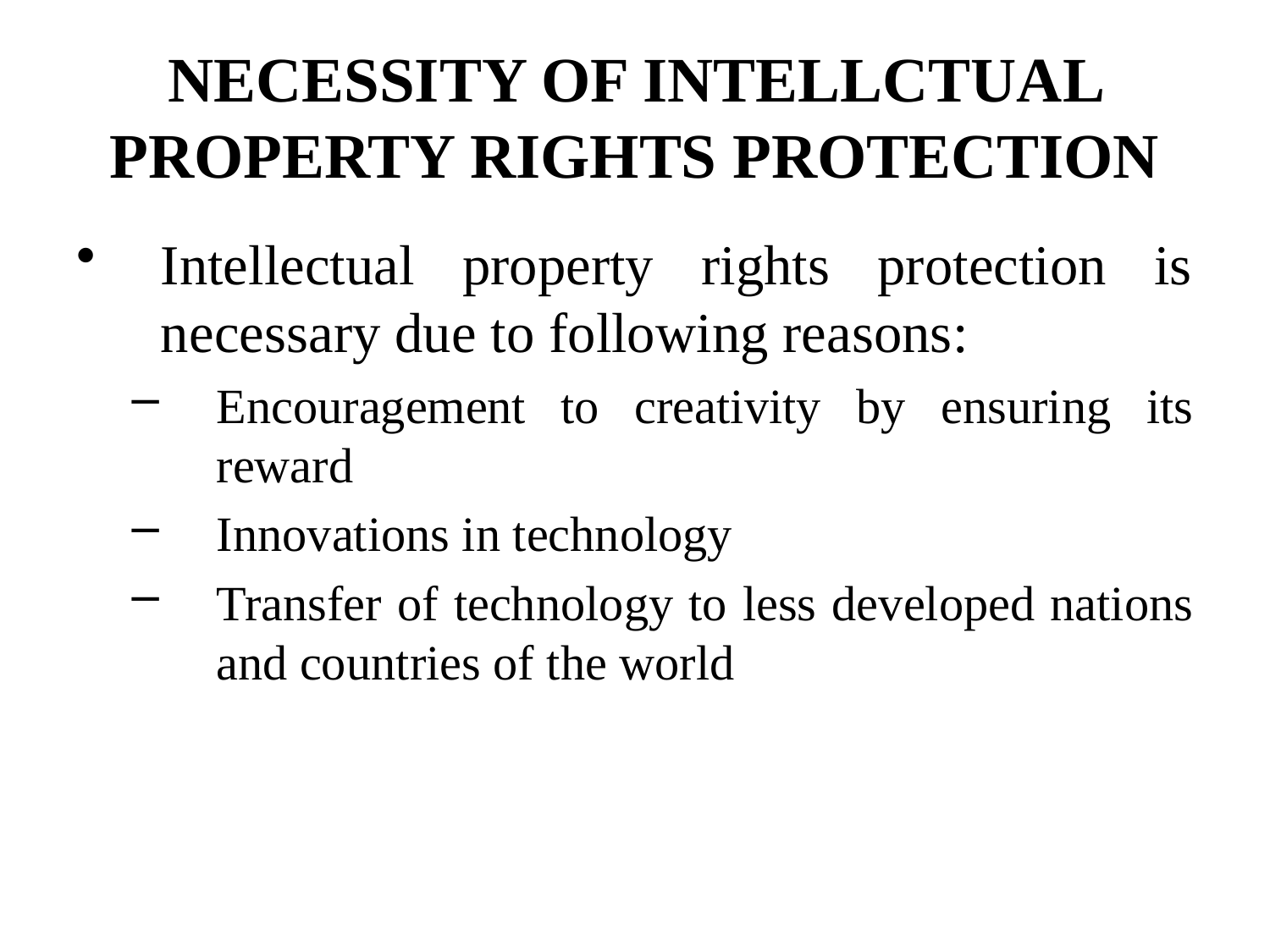

# NECESSITY OF INTELLCTUAL PROPERTY RIGHTS PROTECTION
Intellectual property rights protection is necessary due to following reasons:
Encouragement to creativity by ensuring its reward
Innovations in technology
Transfer of technology to less developed nations and countries of the world